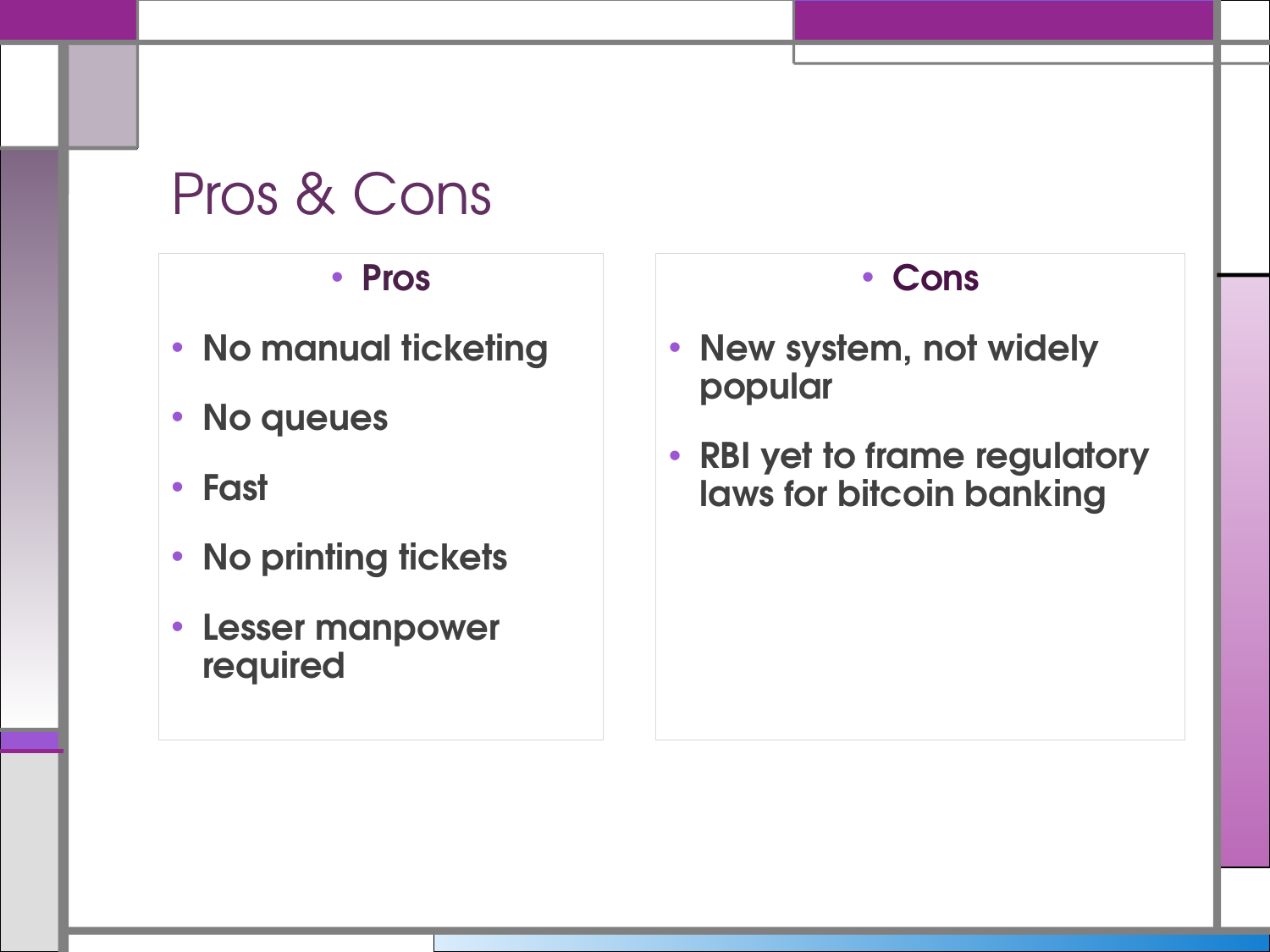

# Pros & Cons
Pros
No manual ticketing
No queues
Fast
No printing tickets
Lesser manpower required

Cons
New system, not widely popular
RBI yet to frame regulatory laws for bitcoin banking